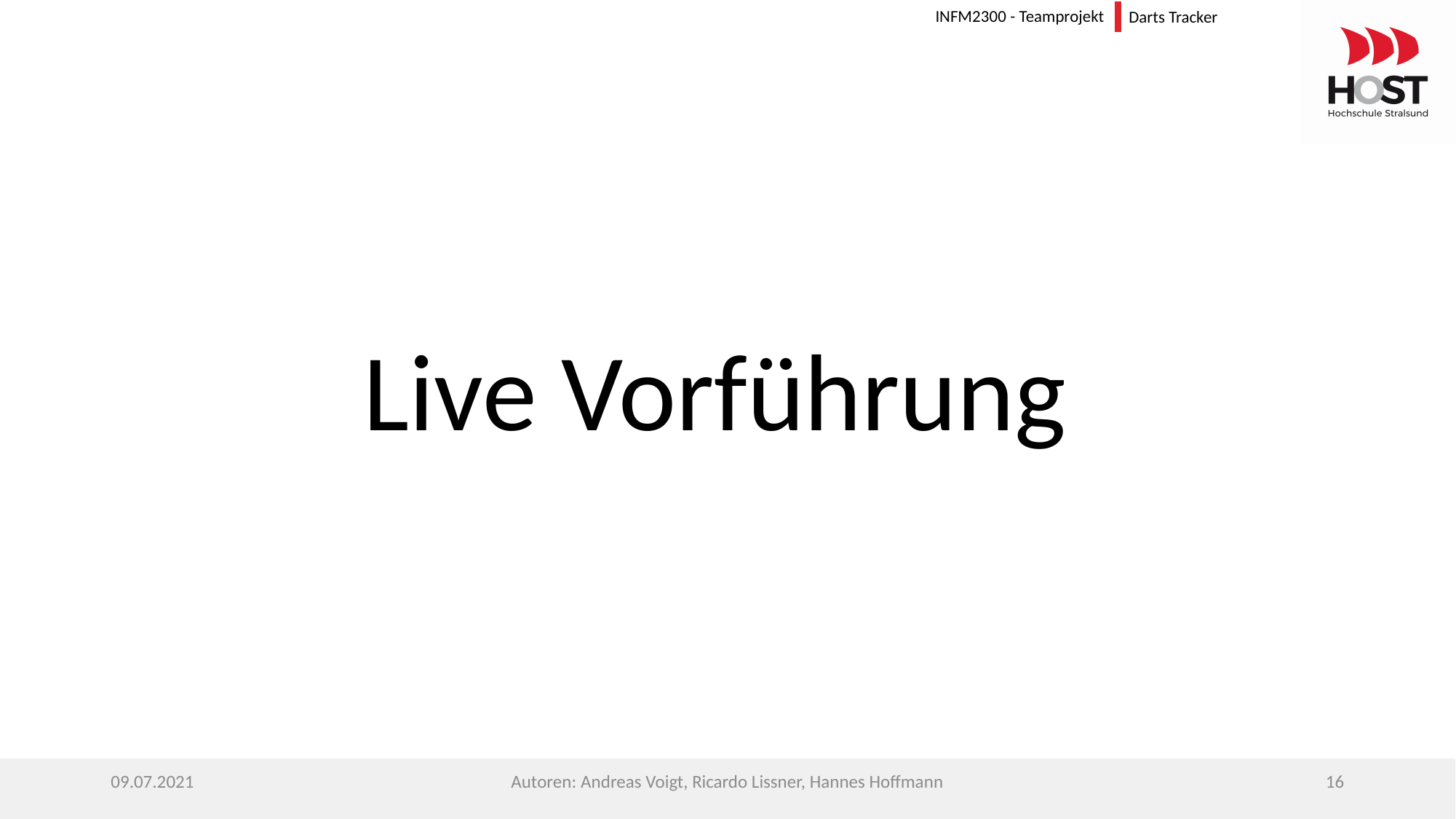

Live Vorführung
09.07.2021
Autoren: Andreas Voigt, Ricardo Lissner, Hannes Hoffmann
16